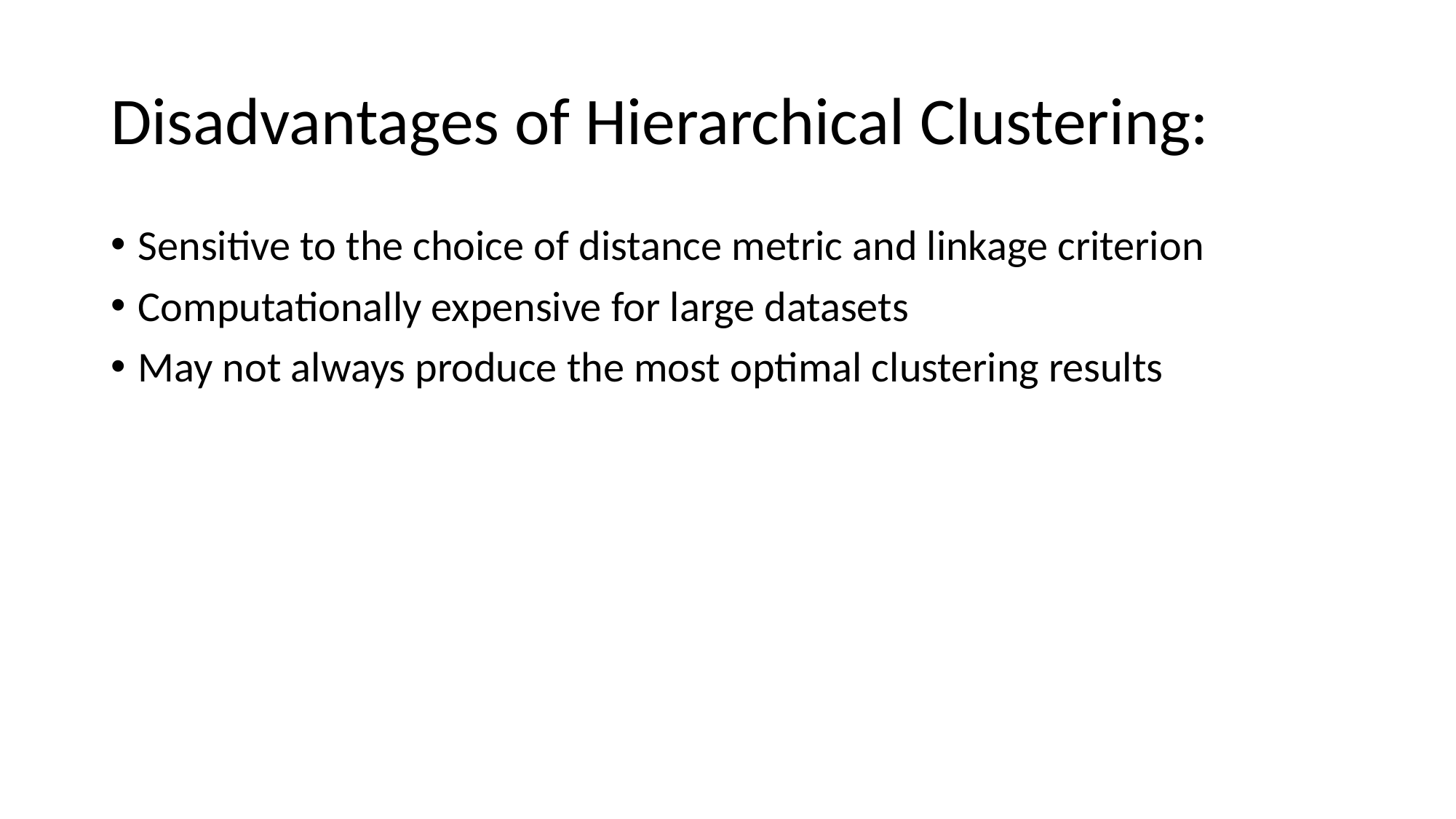

# Disadvantages of Hierarchical Clustering:
Sensitive to the choice of distance metric and linkage criterion
Computationally expensive for large datasets
May not always produce the most optimal clustering results